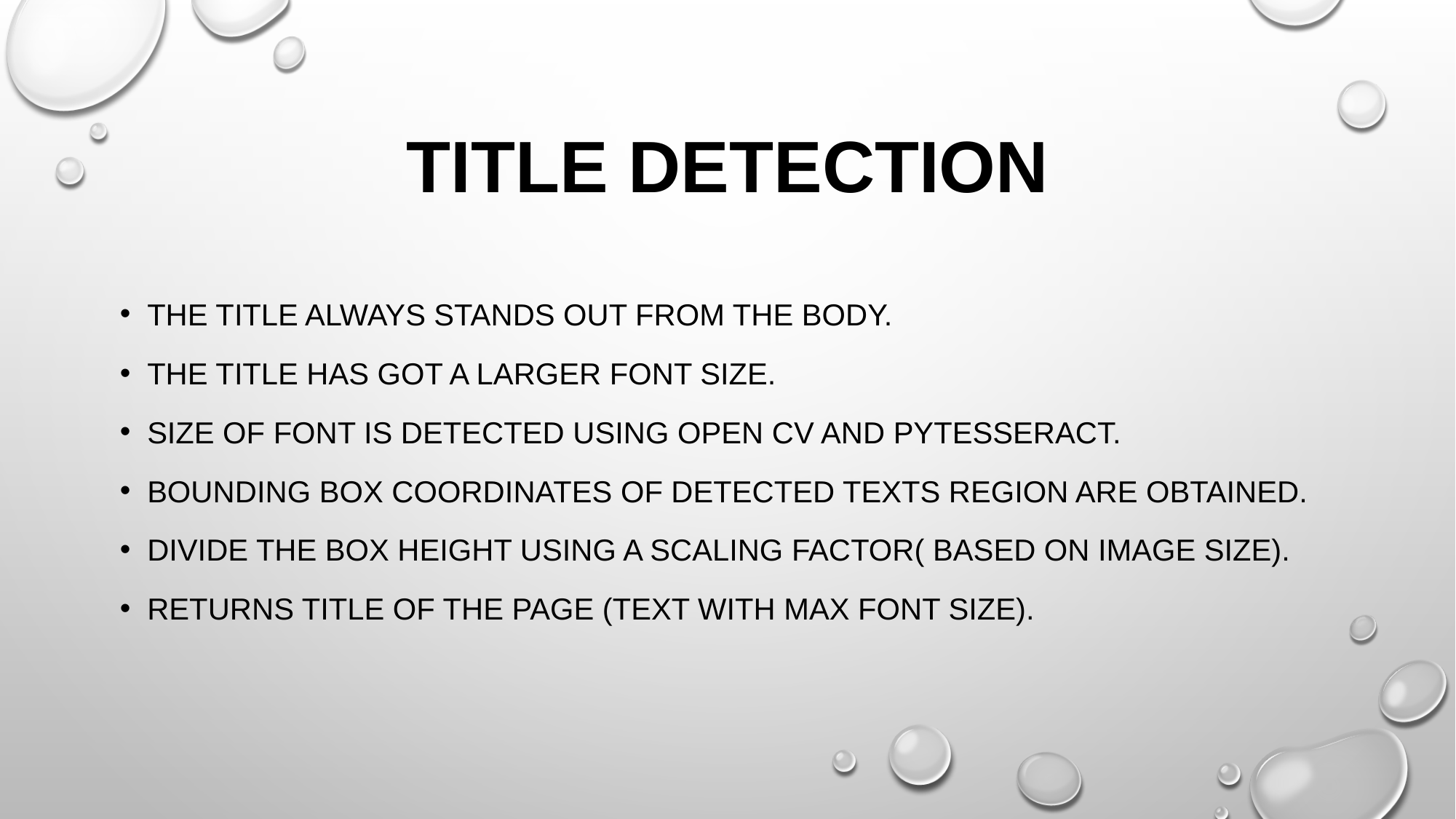

# Title detection
The title always stands out from the body.
The title has got a larger font size.
Size of font is detected using open cv and pytesseract.
Bounding box coordinates of detected texts region are obtained.
Divide the box height using a scaling factor( based on image size).
Returns title of the page (text with max font size).